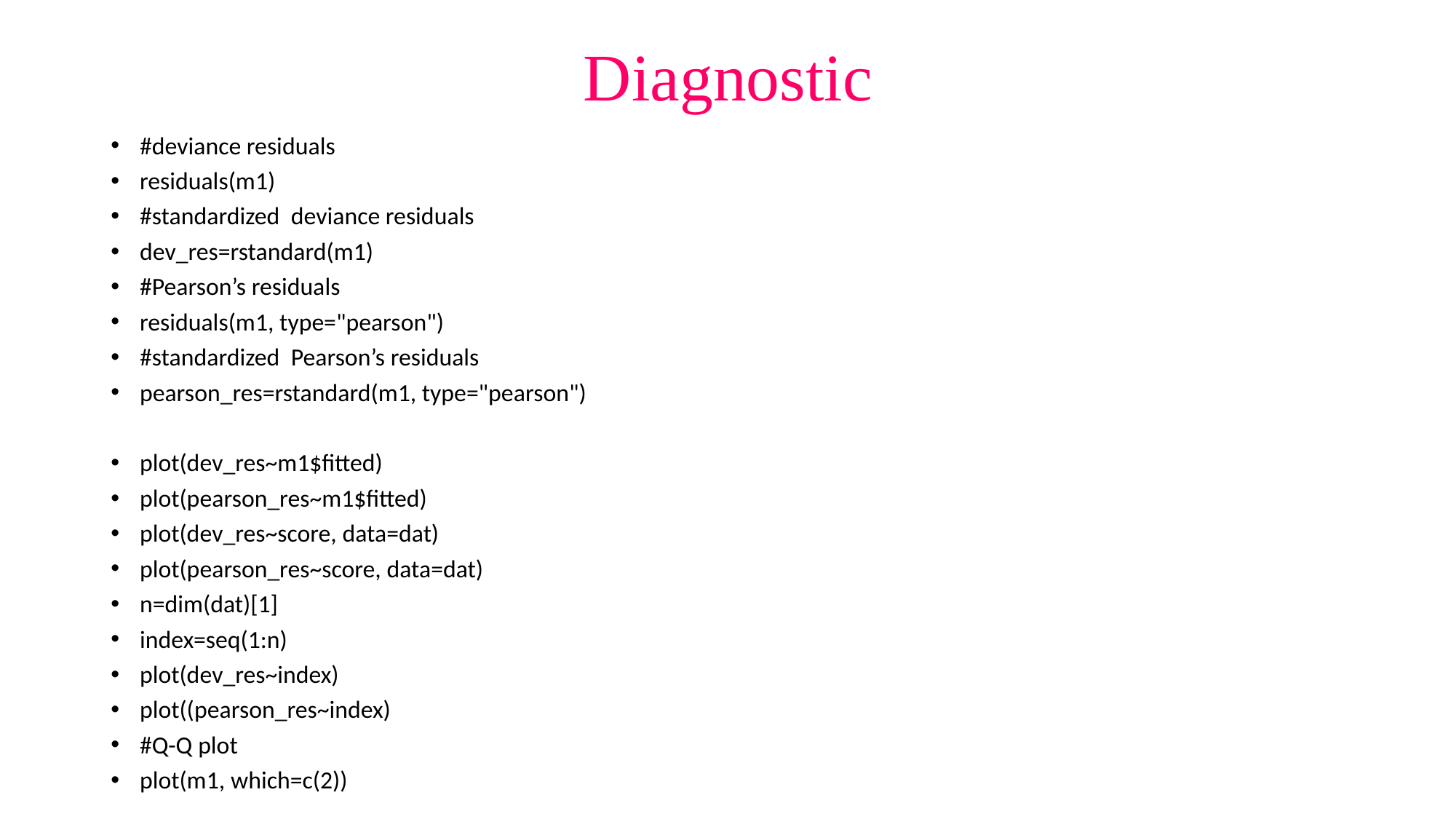

# Diagnostic
#deviance residuals
residuals(m1)
#standardized  deviance residuals
dev_res=rstandard(m1)
#Pearson’s residuals
residuals(m1, type="pearson")
#standardized  Pearson’s residuals
pearson_res=rstandard(m1, type="pearson")

plot(dev_res~m1$fitted)
plot(pearson_res~m1$fitted)
plot(dev_res~score, data=dat)
plot(pearson_res~score, data=dat)
n=dim(dat)[1]
index=seq(1:n)
plot(dev_res~index)
plot((pearson_res~index)
#Q-Q plot
plot(m1, which=c(2))